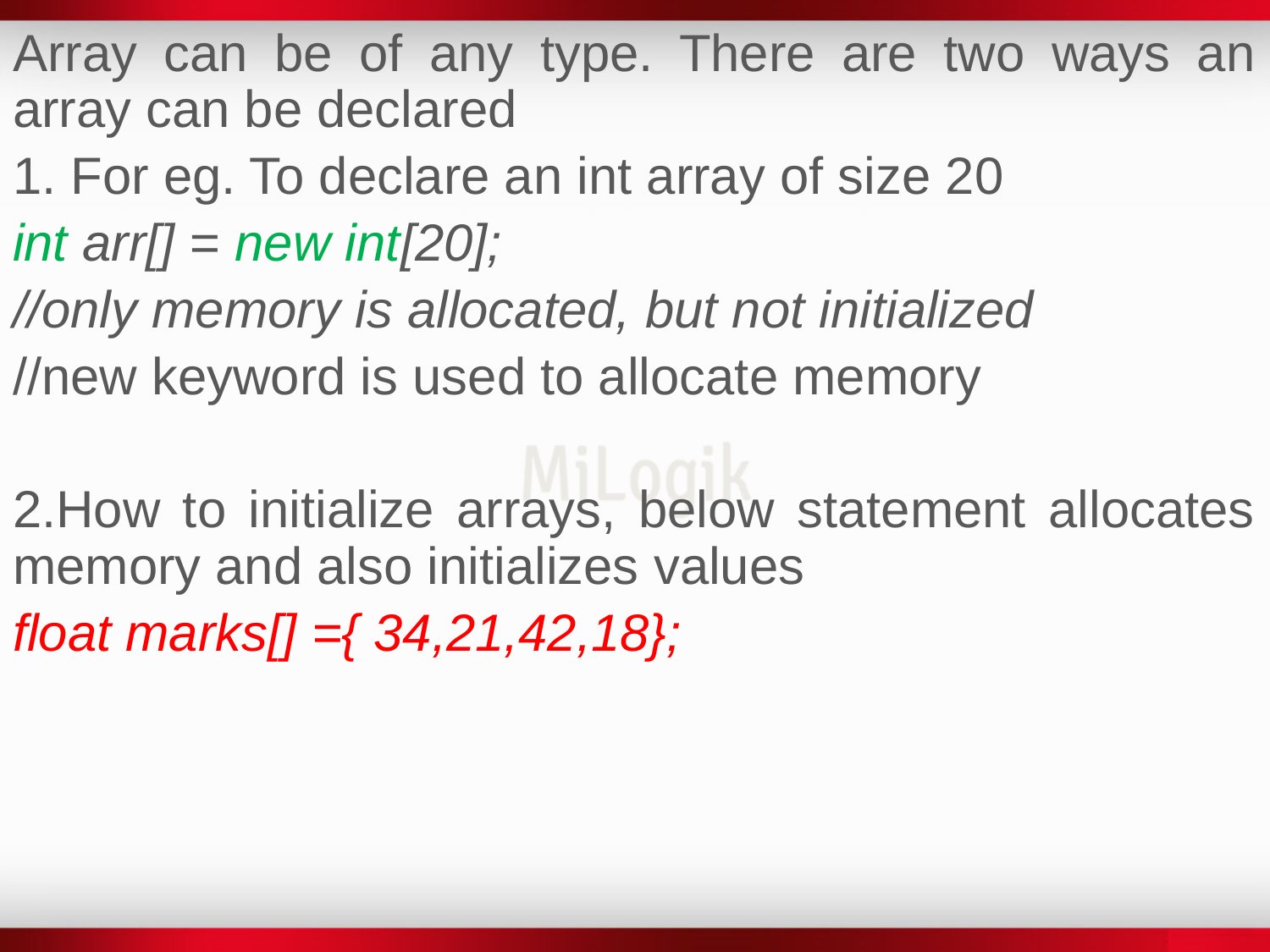

Array can be of any type. There are two ways an array can be declared
1. For eg. To declare an int array of size 20
int arr[] = new int[20];
//only memory is allocated, but not initialized
//new keyword is used to allocate memory

2.How to initialize arrays, below statement allocates memory and also initializes values
float marks[] ={ 34,21,42,18};